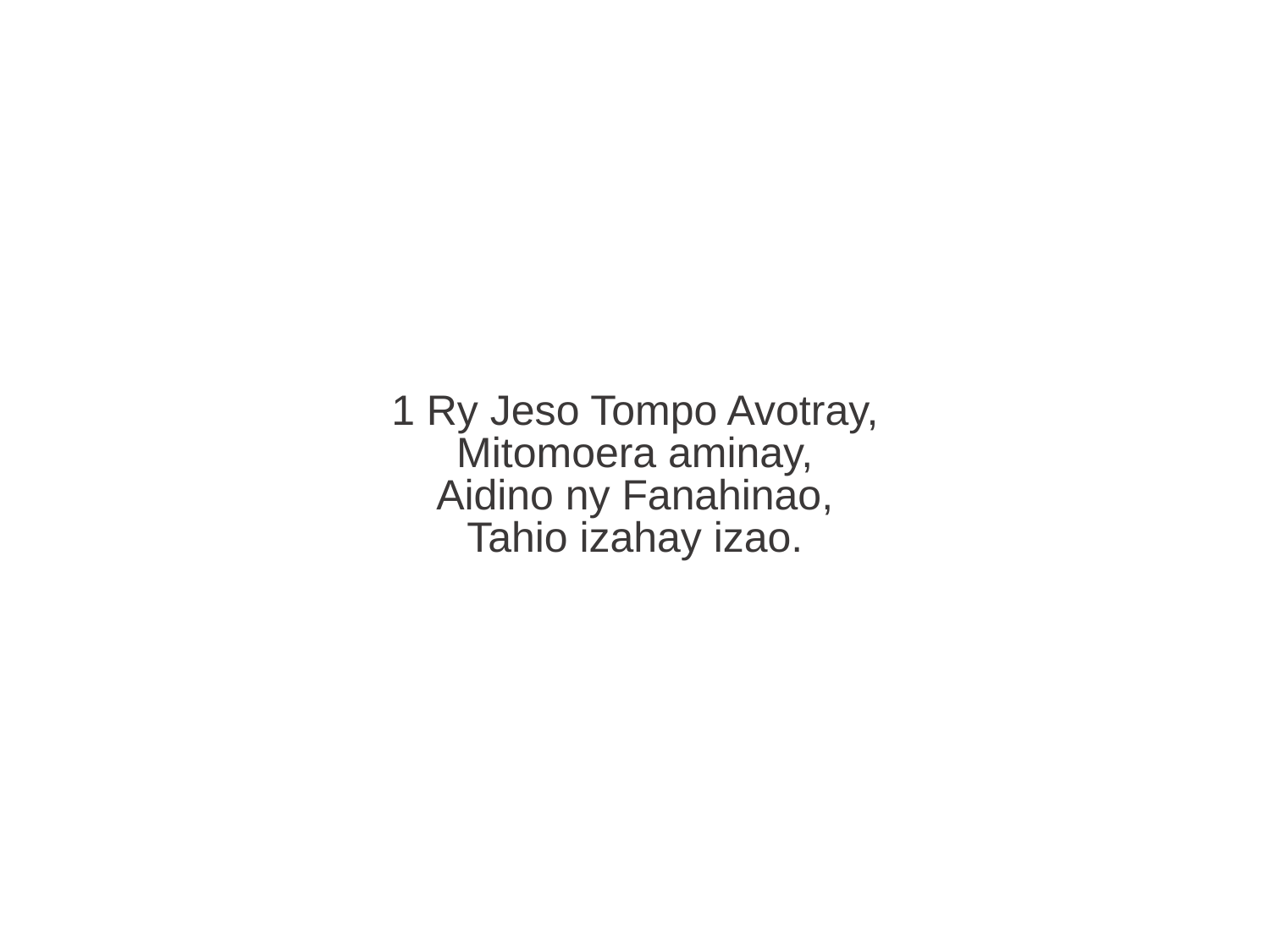

1 Ry Jeso Tompo Avotray,
Mitomoera aminay,
Aidino ny Fanahinao,
Tahio izahay izao.